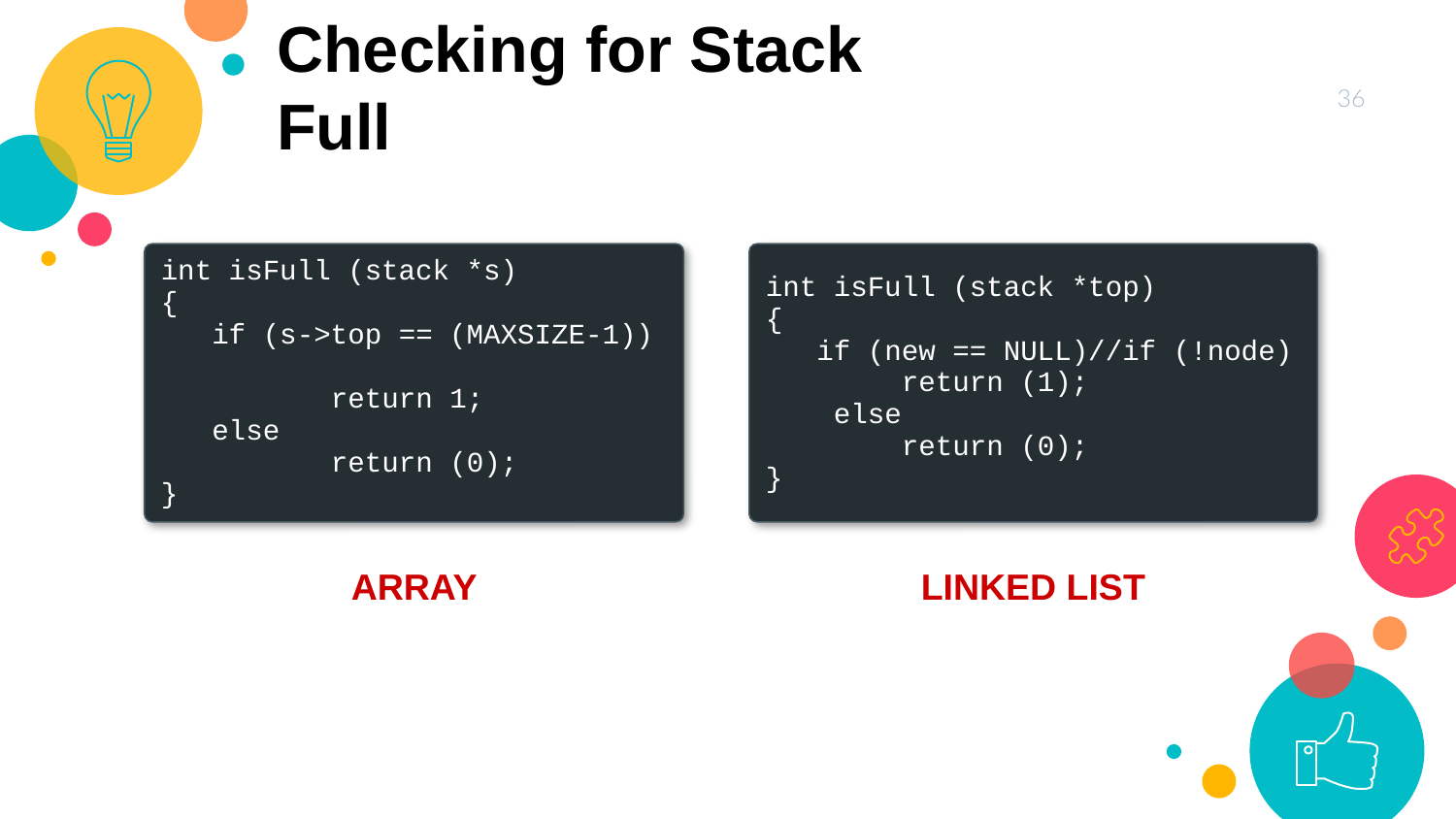

Checking for Stack Full
36
int isFull (stack *s)
{
   if (s->top == (MAXSIZE-1))

          return 1;
   else
          return (0);
}
int isFull (stack *top)
{
   if (new == NULL)//if (!node)
        return (1);
    else
        return (0);
}
ARRAY
LINKED LIST